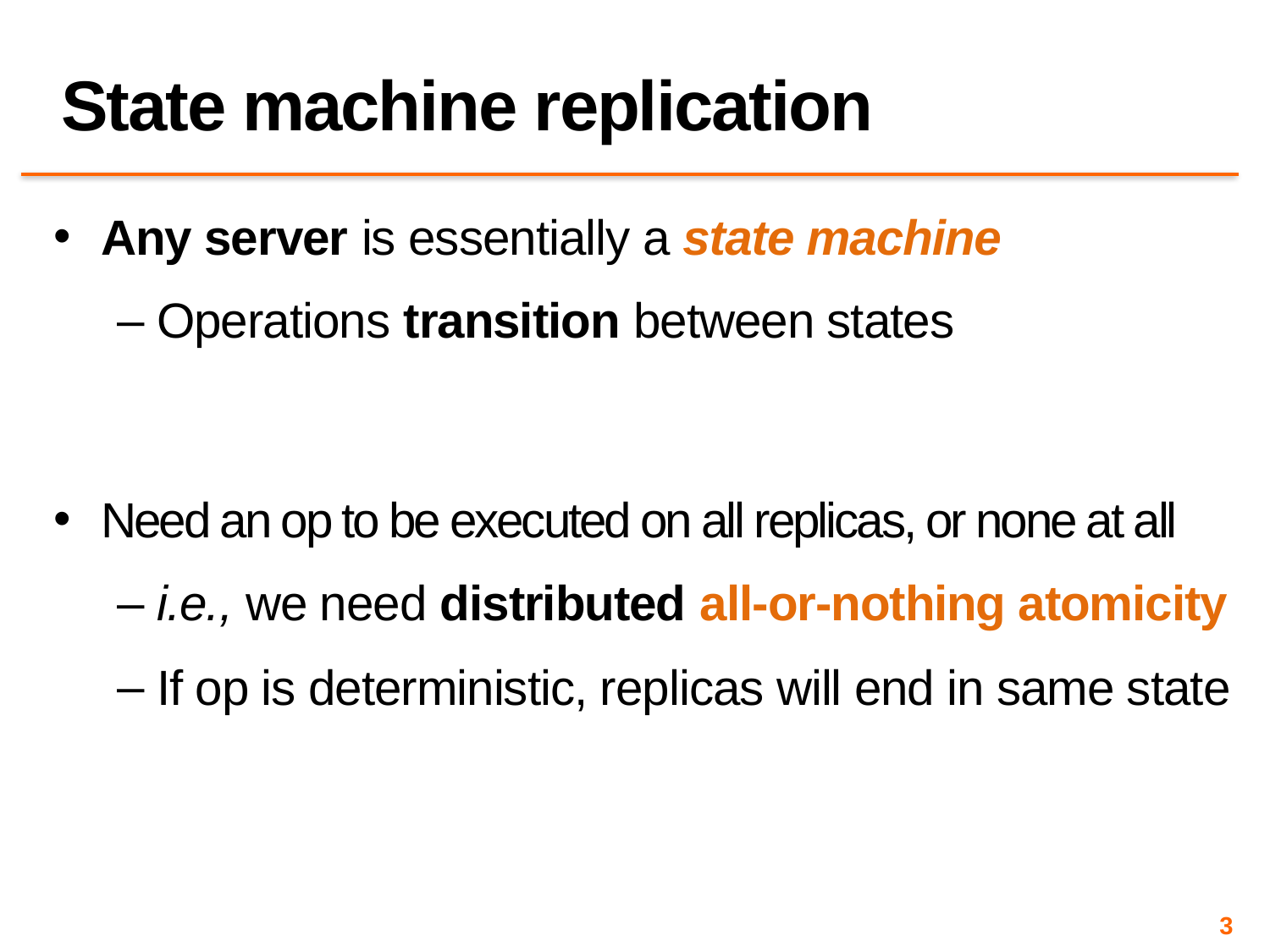

# State machine replication
Any server is essentially a state machine
Operations transition between states

Need an op to be executed on all replicas, or none at all
i.e., we need distributed all-or-nothing atomicity
If op is deterministic, replicas will end in same state
3